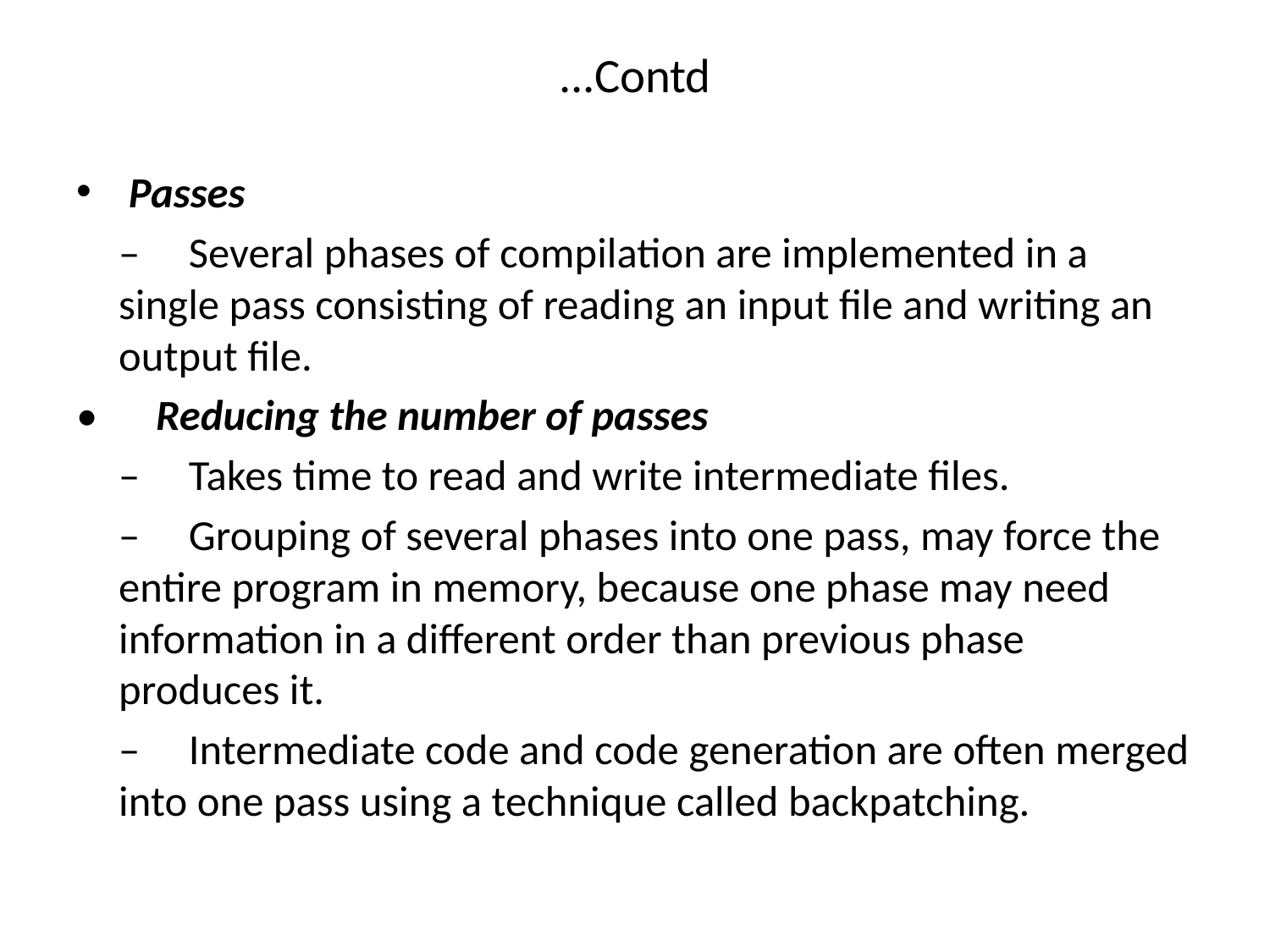

# ...Contd
 Passes
	–     Several phases of compilation are implemented in a single pass consisting of reading an input file and writing an output file.
•      Reducing the number of passes
	–     Takes time to read and write intermediate files.
	–     Grouping of several phases into one pass, may force the entire program in memory, because one phase may need information in a different order than previous phase produces it.
	–     Intermediate code and code generation are often merged into one pass using a technique called backpatching.